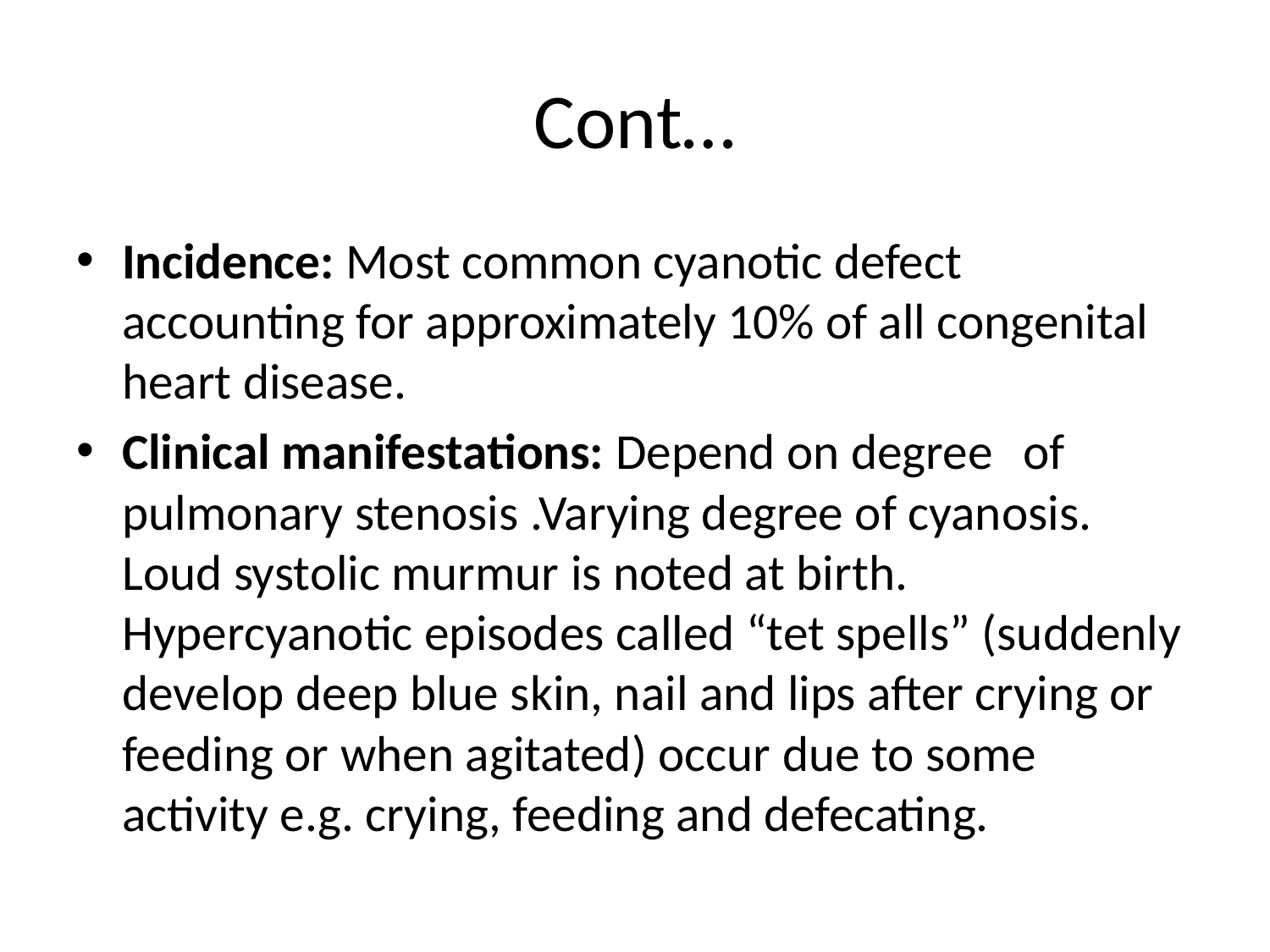

# Cont…
Incidence: Most common cyanotic defect accounting for approximately 10% of all congenital heart disease.
Clinical manifestations: Depend on degree   of pulmonary stenosis .Varying degree of cyanosis. Loud systolic murmur is noted at birth. Hypercyanotic episodes called “tet spells” (suddenly develop deep blue skin, nail and lips after crying or feeding or when agitated) occur due to some activity e.g. crying, feeding and defecating.